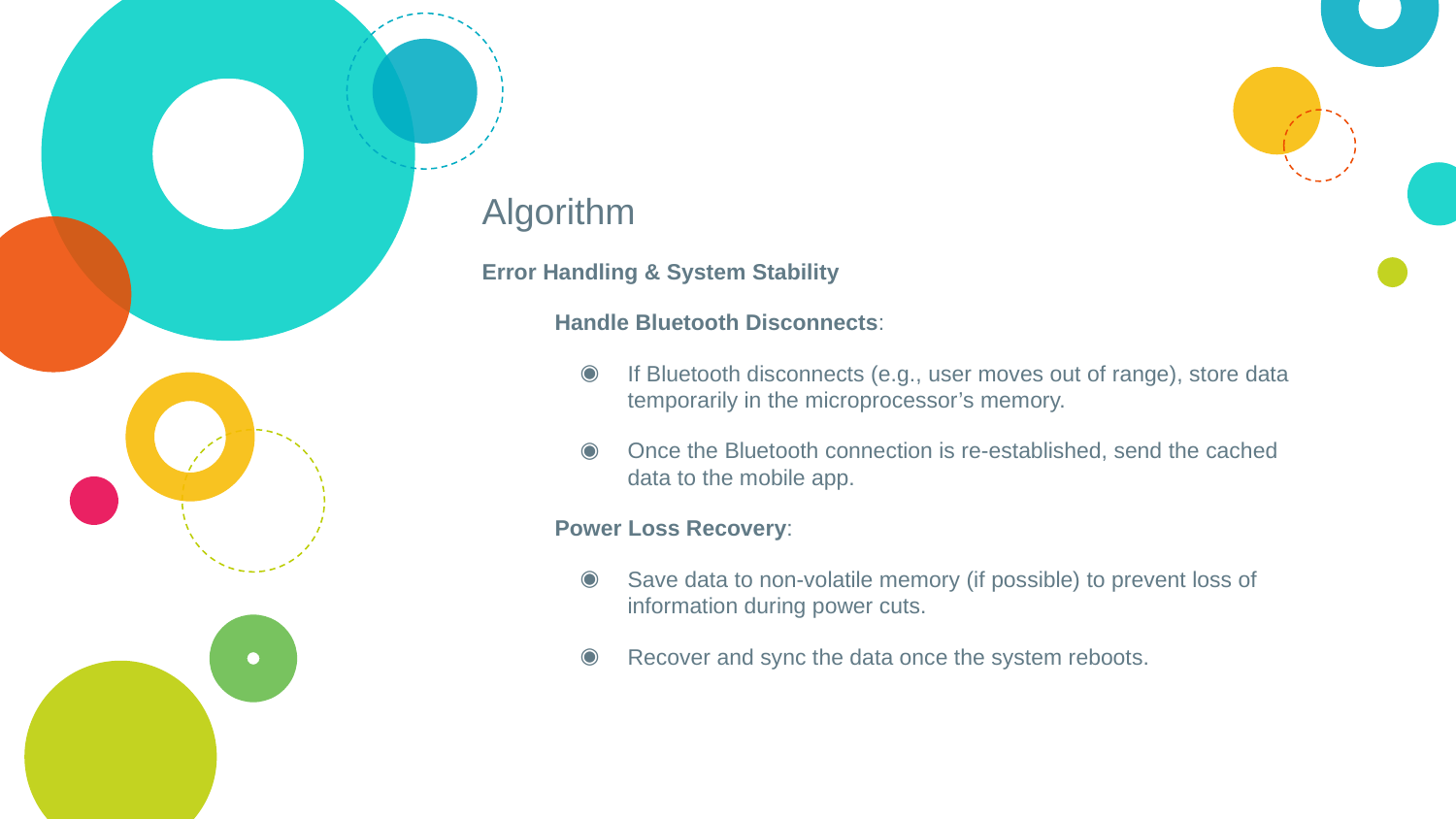

# Algorithm
Error Handling & System Stability
Handle Bluetooth Disconnects:
If Bluetooth disconnects (e.g., user moves out of range), store data temporarily in the microprocessor’s memory.
Once the Bluetooth connection is re-established, send the cached data to the mobile app.
Power Loss Recovery:
Save data to non-volatile memory (if possible) to prevent loss of information during power cuts.
Recover and sync the data once the system reboots.